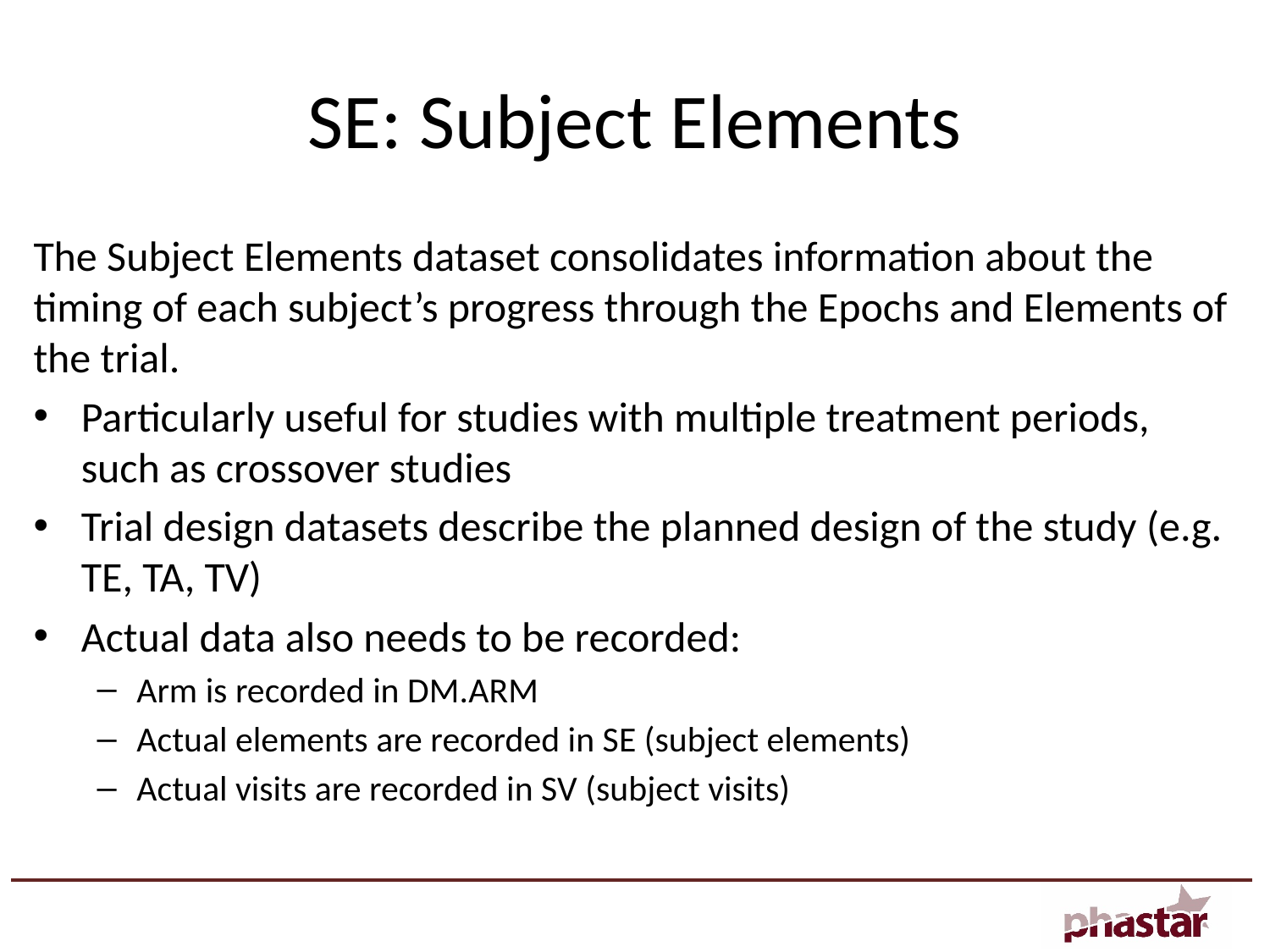

# SE: Subject Elements
The Subject Elements dataset consolidates information about the timing of each subject’s progress through the Epochs and Elements of the trial.
Particularly useful for studies with multiple treatment periods, such as crossover studies
Trial design datasets describe the planned design of the study (e.g. TE, TA, TV)
Actual data also needs to be recorded:
Arm is recorded in DM.ARM
Actual elements are recorded in SE (subject elements)
Actual visits are recorded in SV (subject visits)